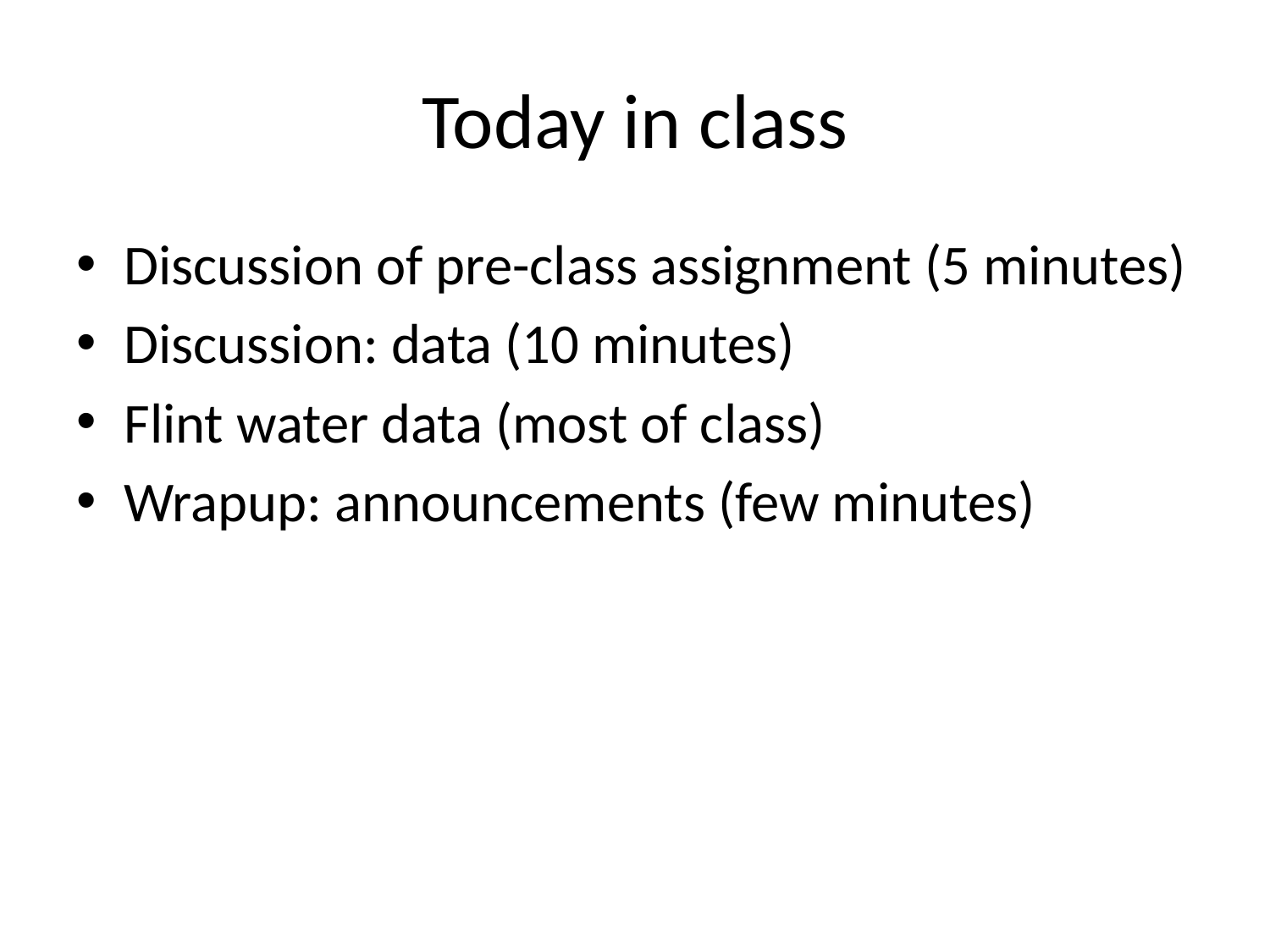

# Today in class
Discussion of pre-class assignment (5 minutes)
Discussion: data (10 minutes)
Flint water data (most of class)
Wrapup: announcements (few minutes)